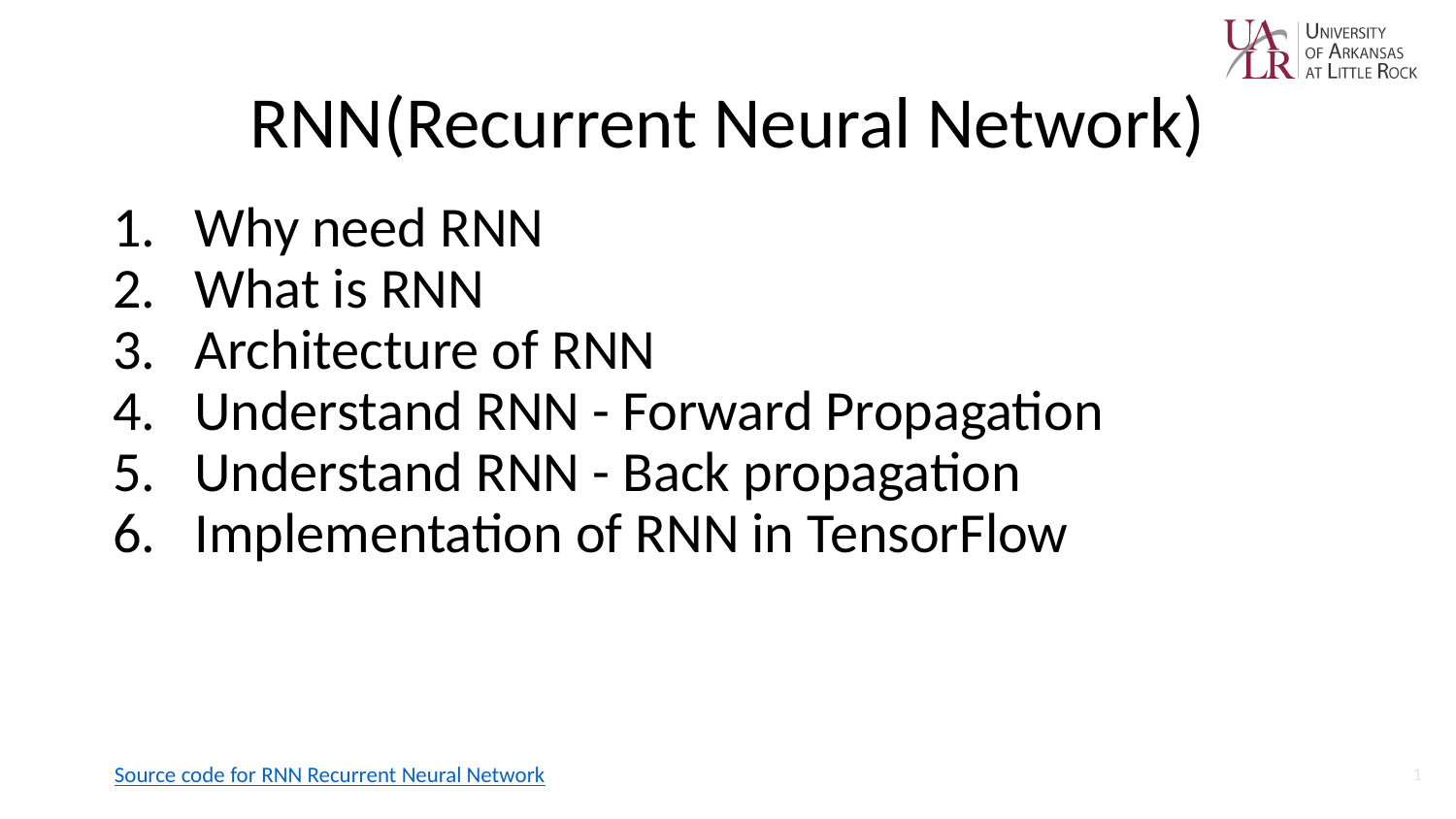

# RNN(Recurrent Neural Network)
Why need RNN
What is RNN
Architecture of RNN
Understand RNN - Forward Propagation
Understand RNN - Back propagation
Implementation of RNN in TensorFlow

1